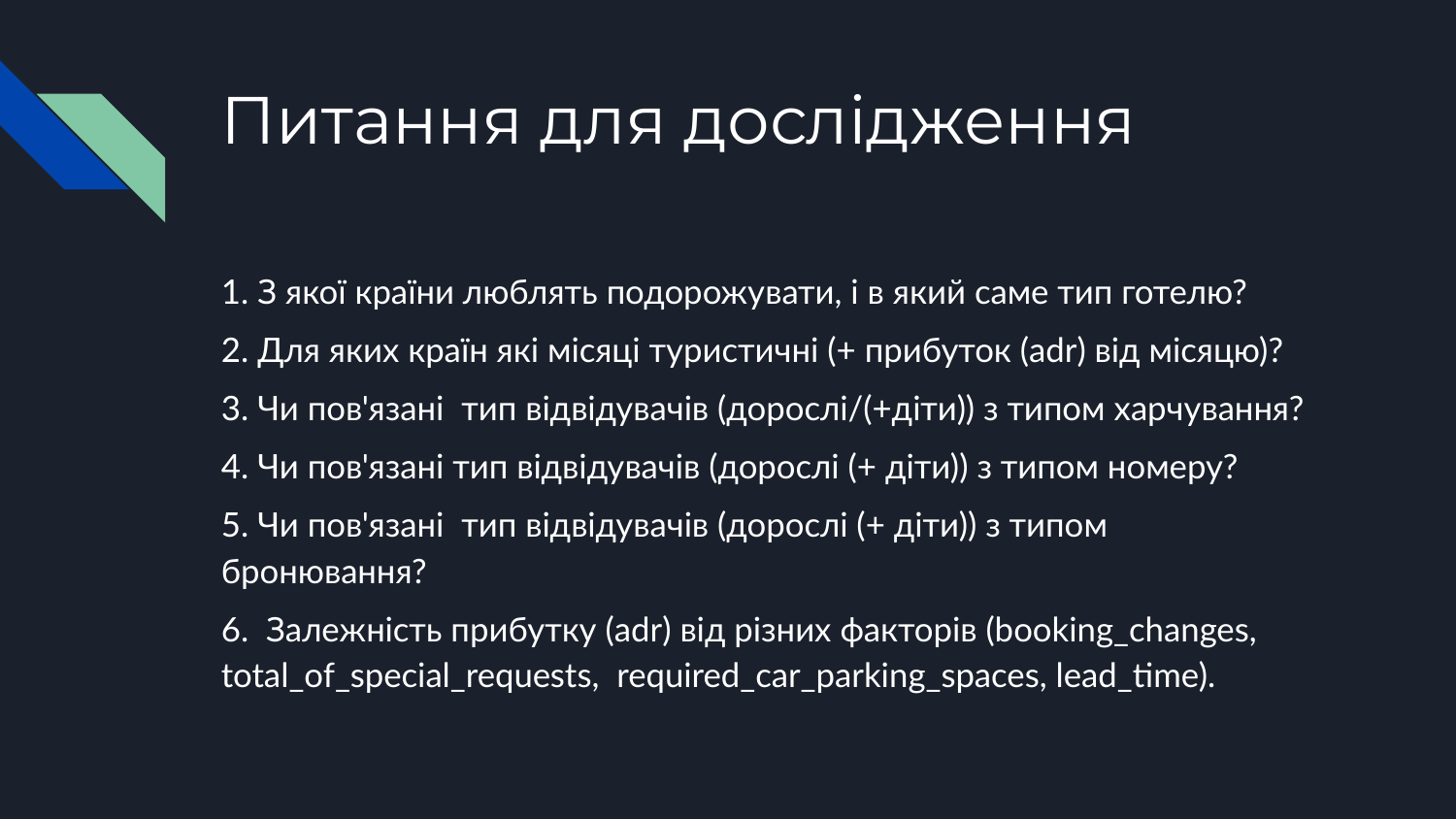

# Питання для дослідження
1. З якої країни люблять подорожувати, і в який саме тип готелю?
2. Для яких країн які місяці туристичні (+ прибуток (adr) від місяцю)?
3. Чи пов'язані  тип відвідувачів (дорослі/(+діти)) з типом харчування?
4. Чи пов'язані тип відвідувачів (дорослі (+ діти)) з типом номеру?
5. Чи пов'язані  тип відвідувачів (дорослі (+ діти)) з типом бронювання?
6.  Залежність прибутку (adr) від різних факторів (booking_changes, total_of_special_requests,  required_car_parking_spaces, lead_time).